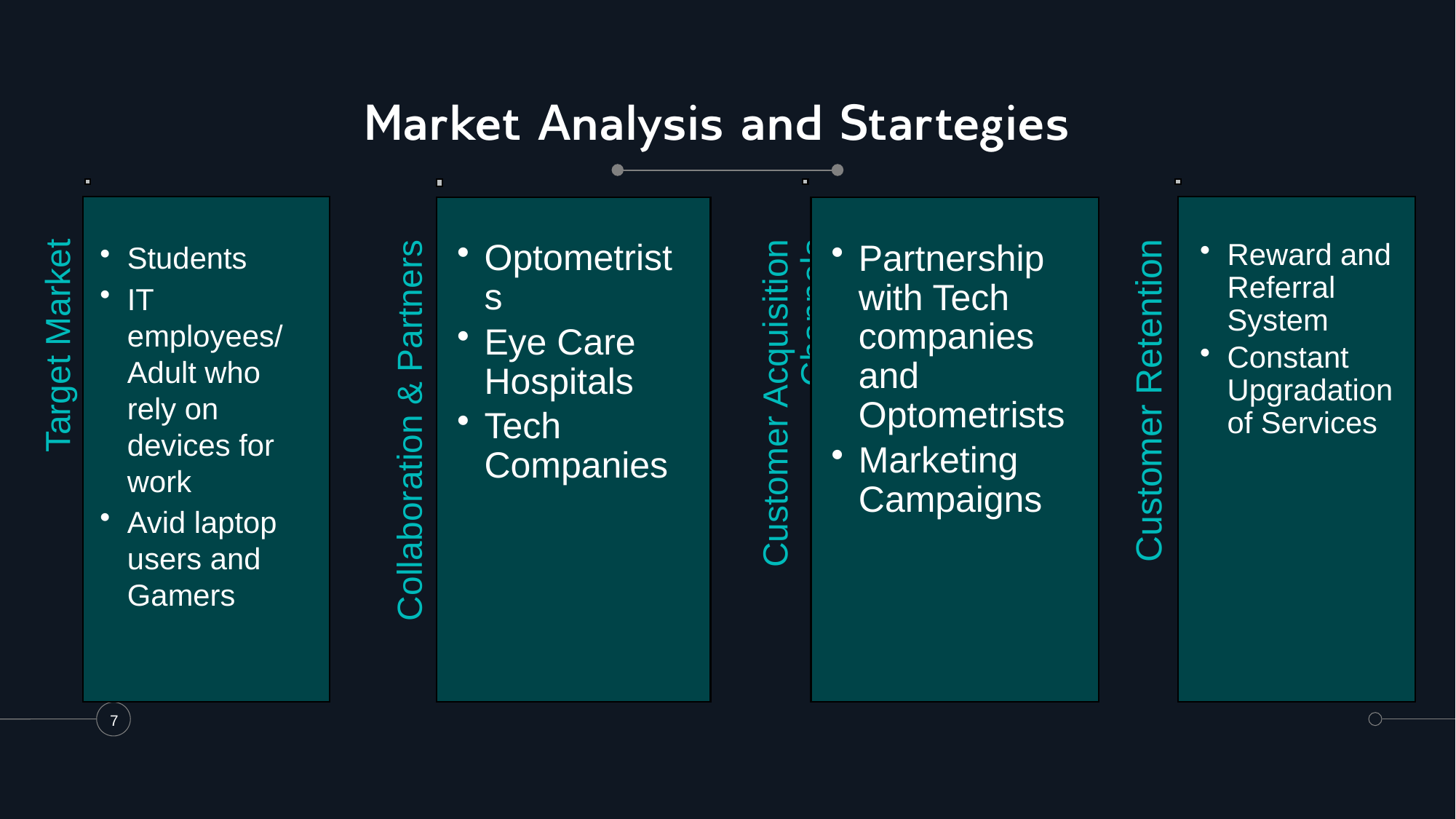

# Market Analysis and Startegies
Target Market
Students
IT employees/ Adult who rely on devices for work
Avid laptop users and Gamers

Collaboration & Partners
Optometrists
Eye Care Hospitals
Tech Companies
Customer Acquisition Channels
Partnership with Tech companies and Optometrists
Marketing Campaigns
Customer Retention
Reward and Referral System
Constant Upgradation of Services
7